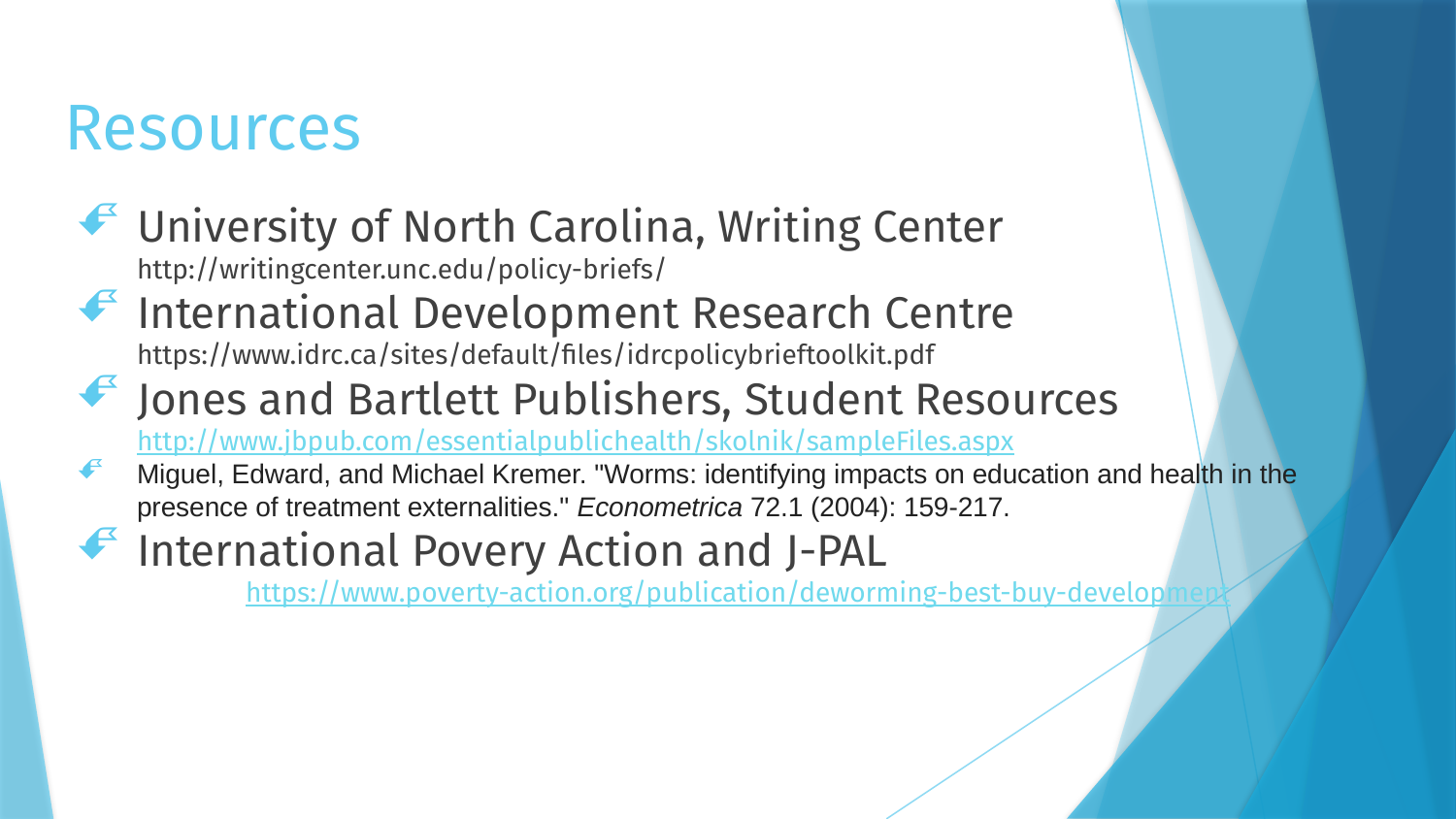

# Resources
University of North Carolina, Writing Center http://writingcenter.unc.edu/policy-briefs/
International Development Research Centre https://www.idrc.ca/sites/default/files/idrcpolicybrieftoolkit.pdf
Jones and Bartlett Publishers, Student Resources http://www.jbpub.com/essentialpublichealth/skolnik/sampleFiles.aspx
Miguel, Edward, and Michael Kremer. "Worms: identifying impacts on education and health in the presence of treatment externalities." Econometrica 72.1 (2004): 159-217.
International Povery Action and J-PAL
	   https://www.poverty-action.org/publication/deworming-best-buy-development